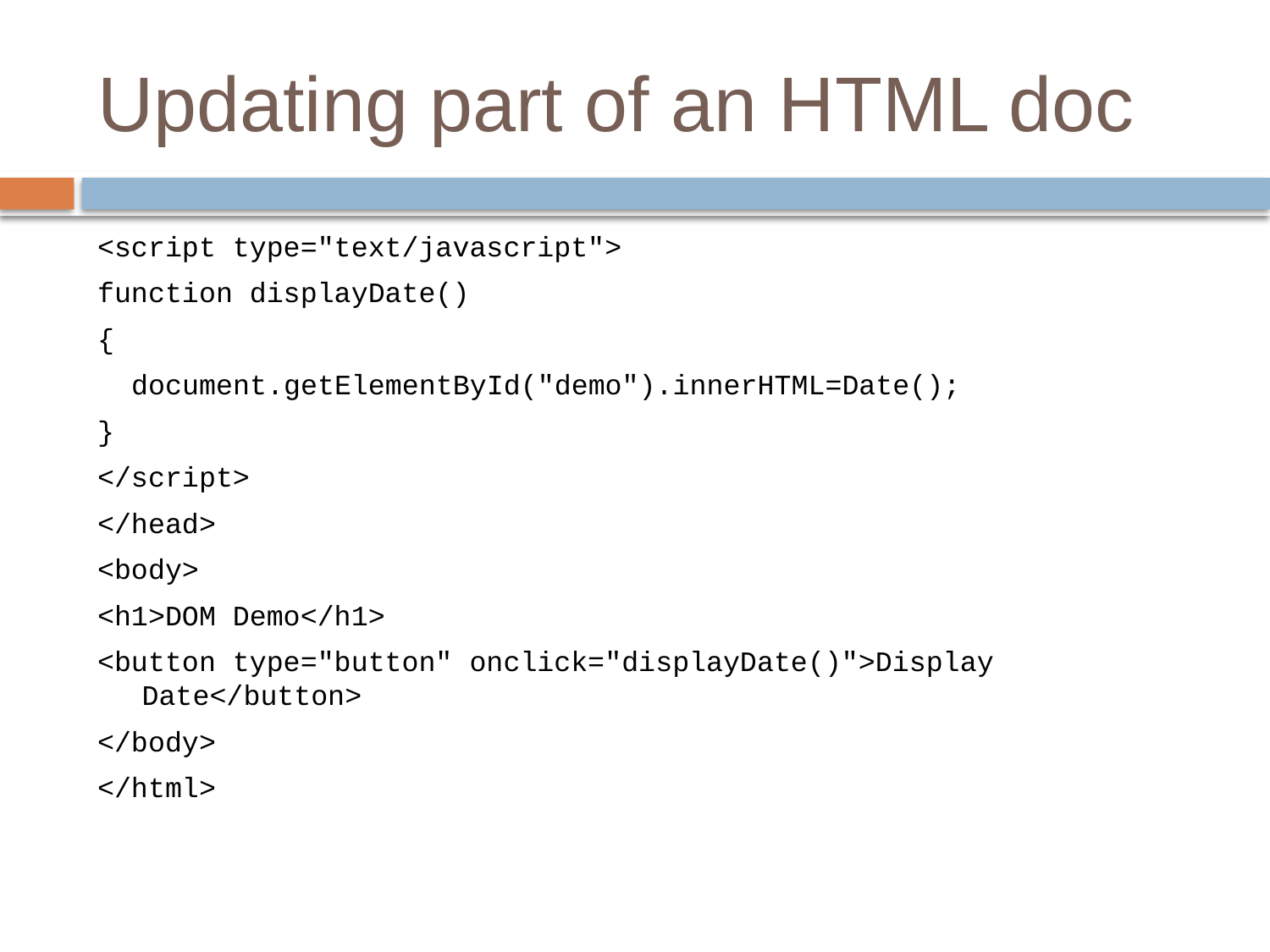

# Updating part of an HTML doc
<script type="text/javascript">
function displayDate()
{
  document.getElementById("demo").innerHTML=Date();
}
</script>
</head>
<body>
<h1>DOM Demo</h1>
<button type="button" onclick="displayDate()">Display Date</button>
</body>
</html>